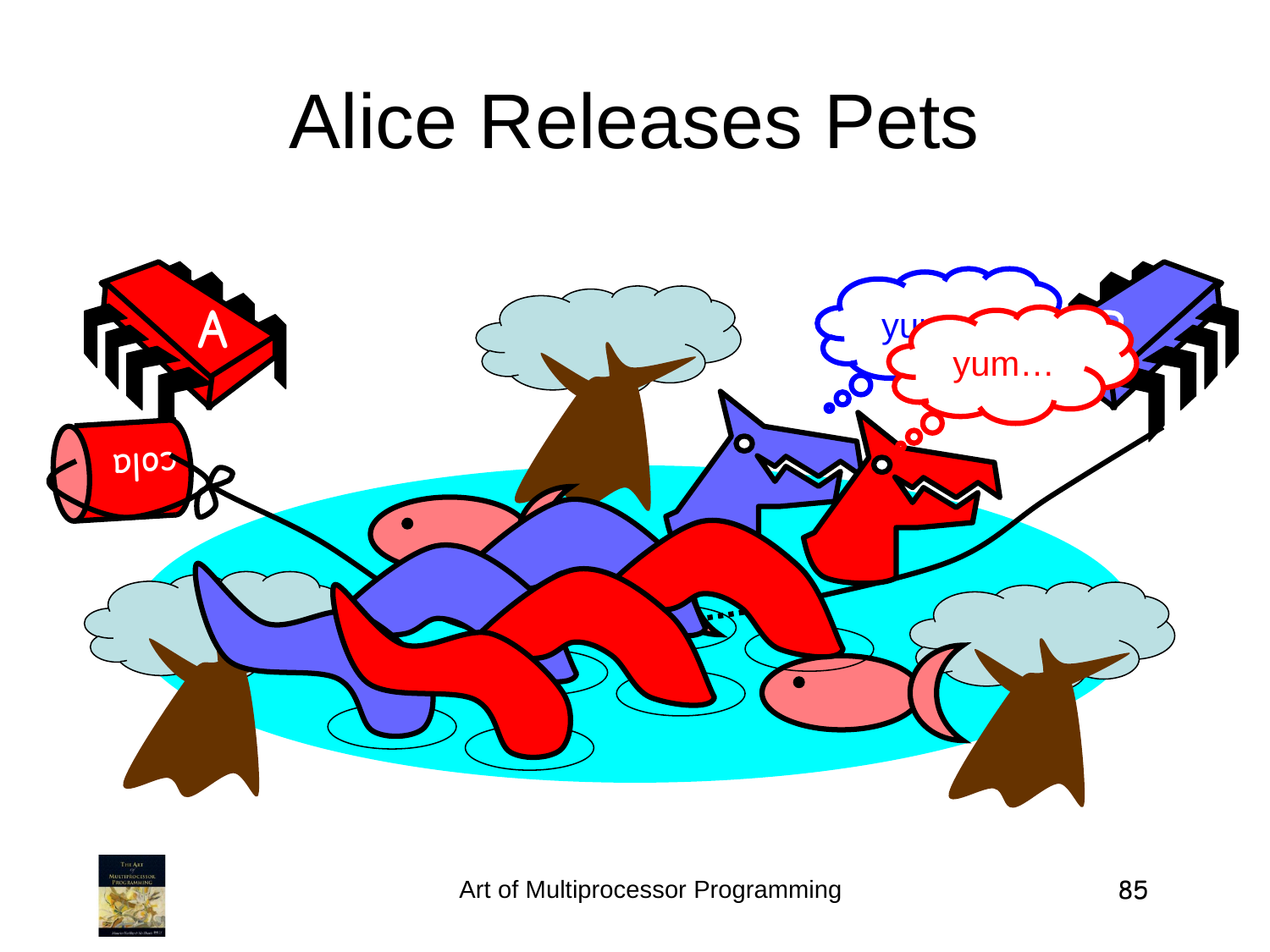

Alice Releases Pets

yum…

A
B
B
yum…

cola

Art of Multiprocessor Programming
85